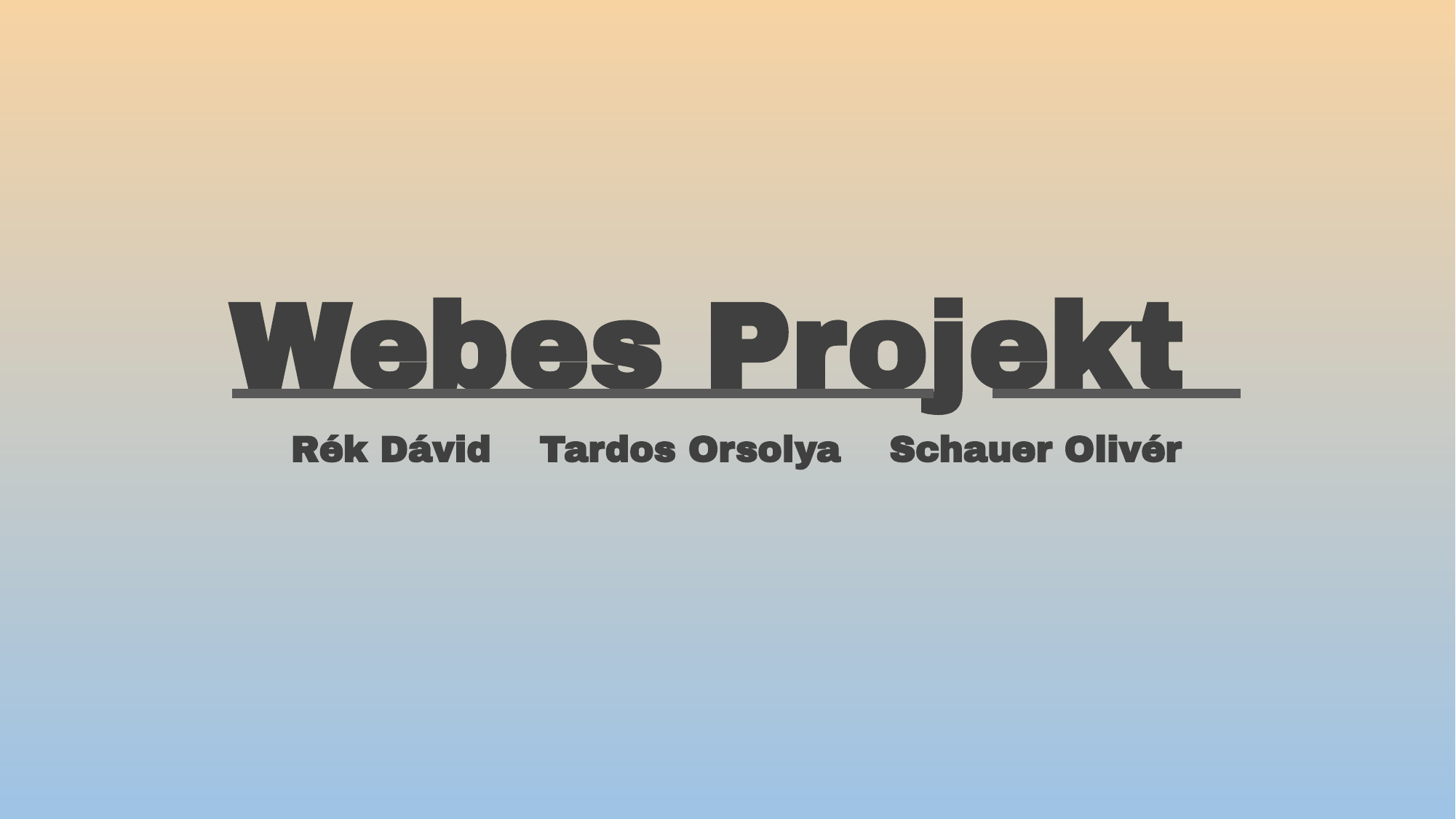

# Webes Projekt
Rék Dávid    Tardos Orsolya    Schauer Olivér